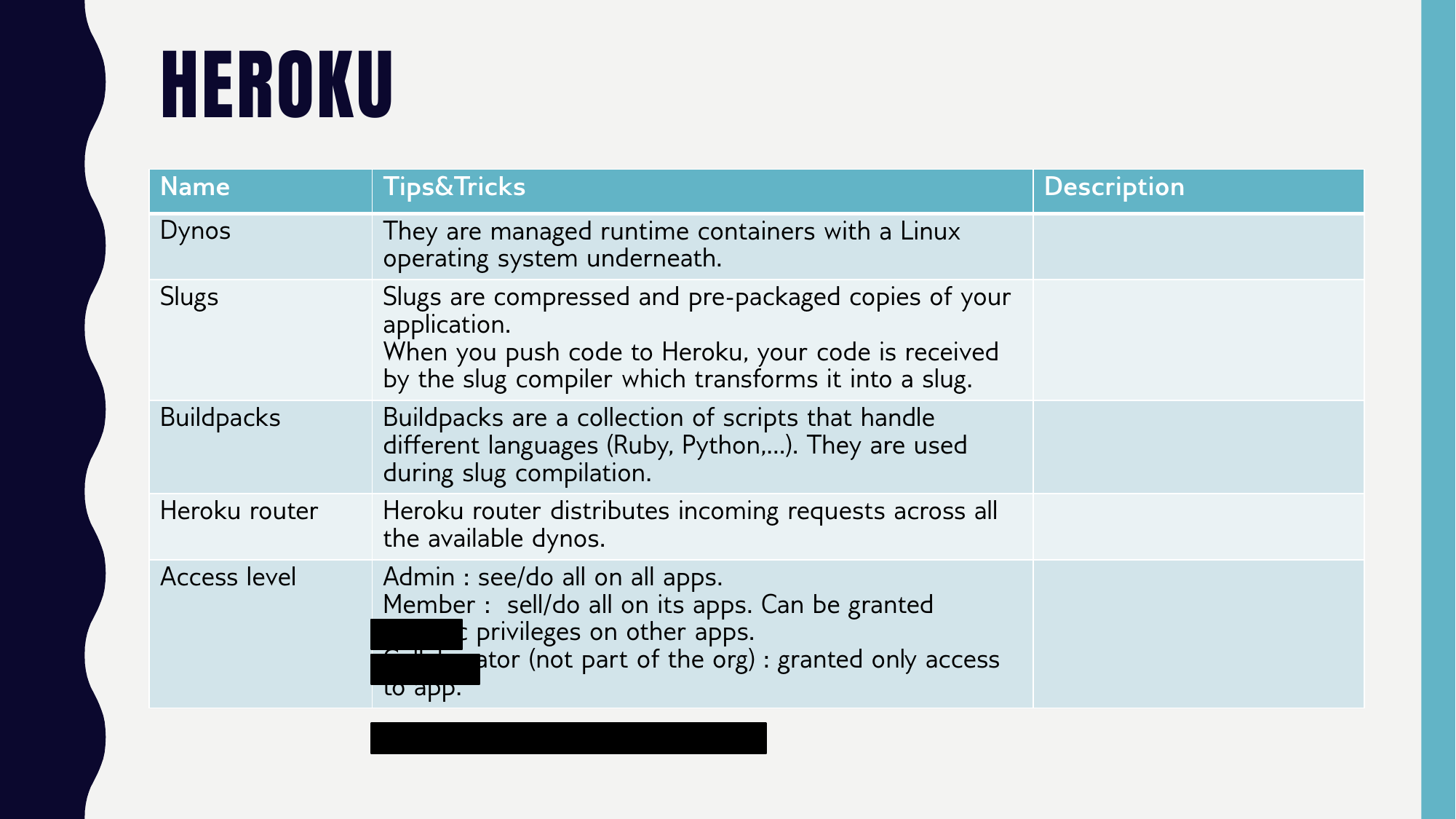

# Heroku
| Name | Tips&Tricks | Description |
| --- | --- | --- |
| Dynos | They are managed runtime containers with a Linux operating system underneath. |  |
| Slugs | Slugs are compressed and pre-packaged copies of your application. When you push code to Heroku, your code is received by the slug compiler which transforms it into a slug. |  |
| Buildpacks | Buildpacks are a collection of scripts that handle different languages (Ruby, Python,…). They are used during slug compilation. |  |
| Heroku router | Heroku router distributes incoming requests across all the available dynos. |  |
| Access level | Admin : see/do all on all apps. Member : sell/do all on its apps. Can be granted specific privileges on other apps. Collaborator (not part of the org) : granted only access to app. |  |